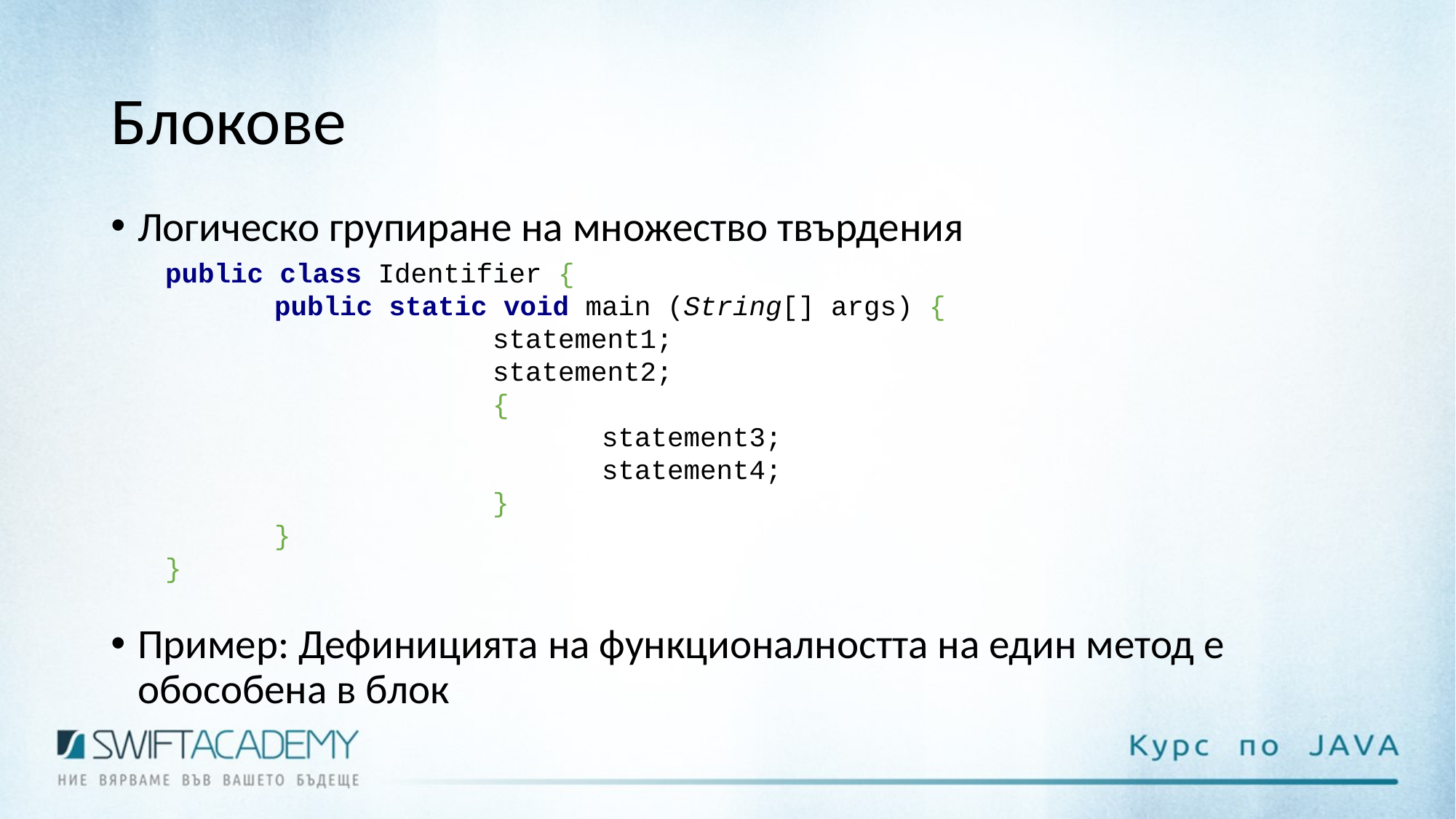

# Блокове
Логическо групиране на множество твърдения

Пример: Дефиницията на функционалността на един метод е обособена в блок
public class Identifier {
	public static void main (String[] args) {
			statement1;
			statement2;
			{
				statement3;
				statement4;
			}
	}
}